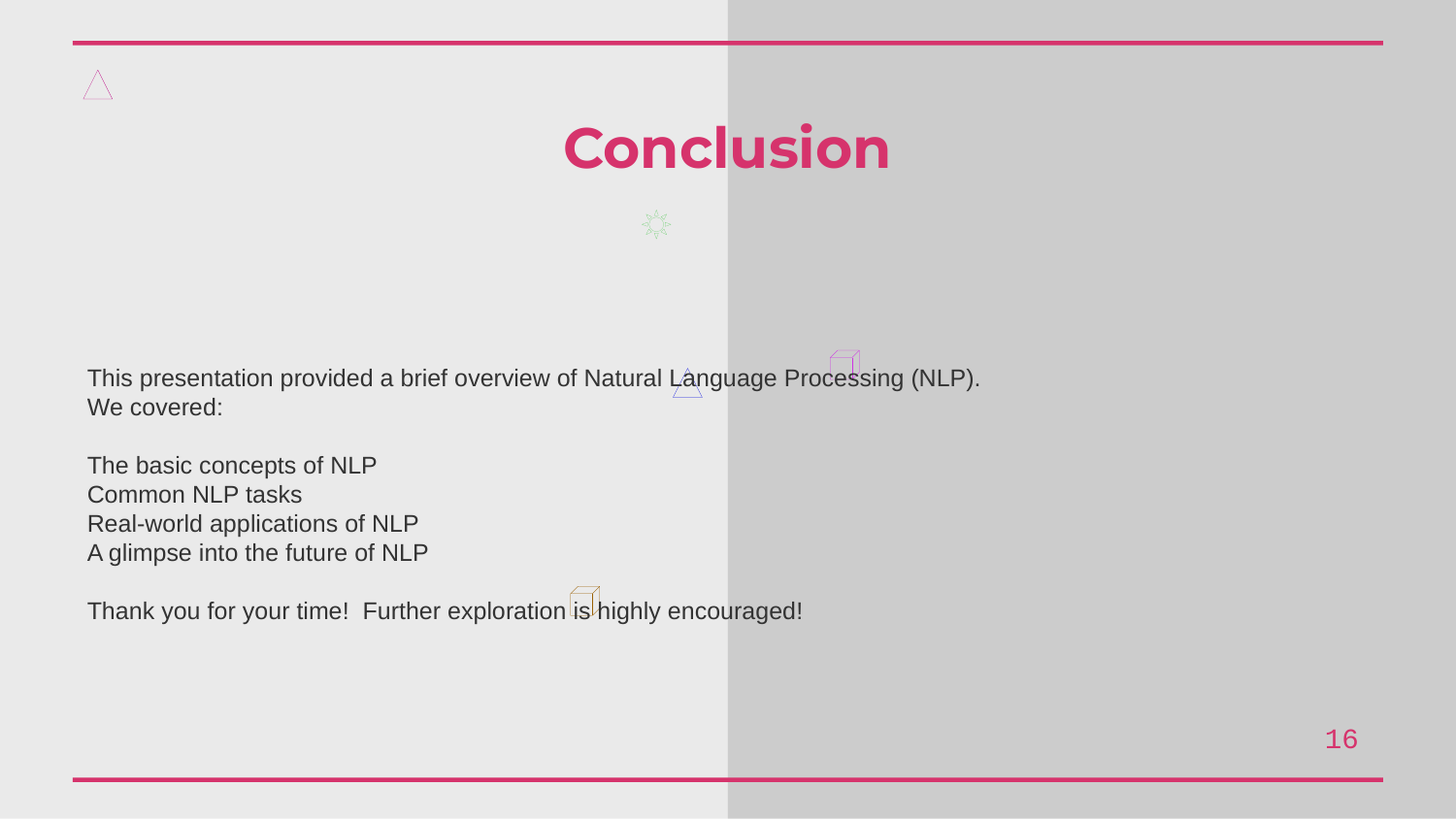

Conclusion

This presentation provided a brief overview of Natural Language Processing (NLP).
We covered:

The basic concepts of NLP
Common NLP tasks
Real-world applications of NLP
A glimpse into the future of NLP

Thank you for your time!  Further exploration is highly encouraged!

16